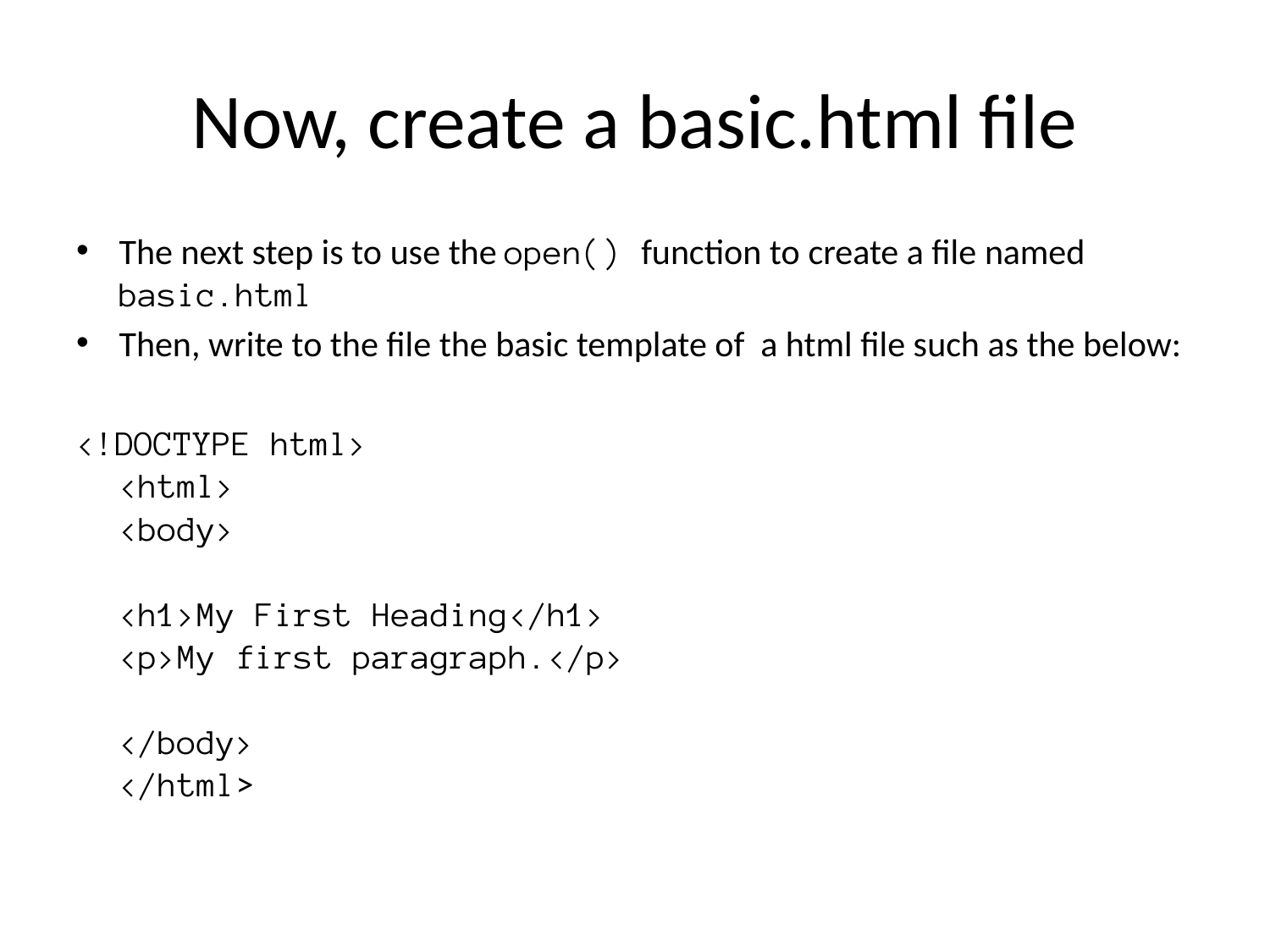

# Now, create a basic.html file
The next step is to use the open() function to create a file named basic.html
Then, write to the file the basic template of  a html file such as the below:

<!DOCTYPE html>
<html>
<body>
<h1>My First Heading</h1>
<p>My first paragraph.</p>
</body>
</html>